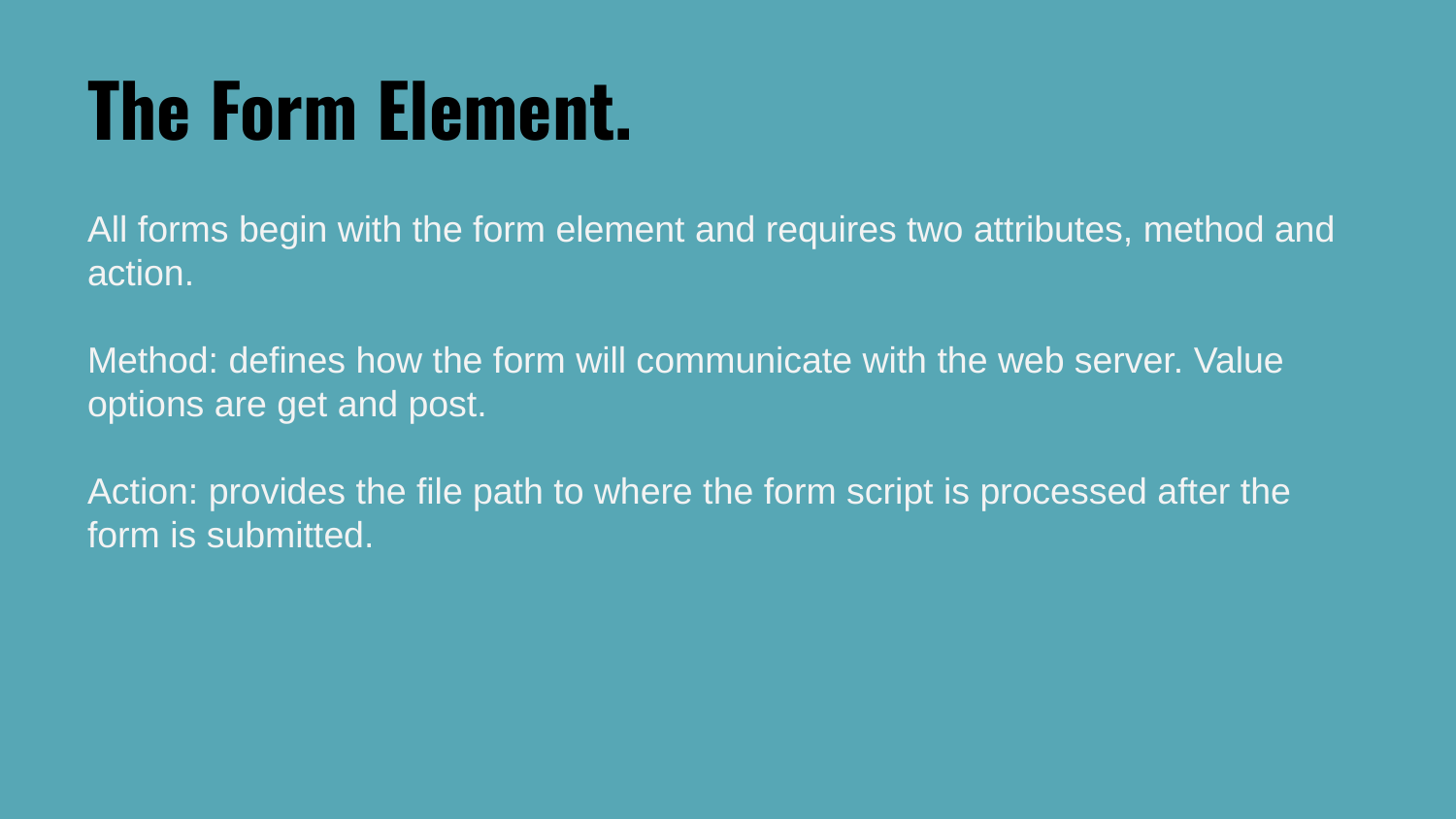

# The Form Element.
All forms begin with the form element and requires two attributes, method and action.

Method: defines how the form will communicate with the web server. Value options are get and post.

Action: provides the file path to where the form script is processed after the
form is submitted.